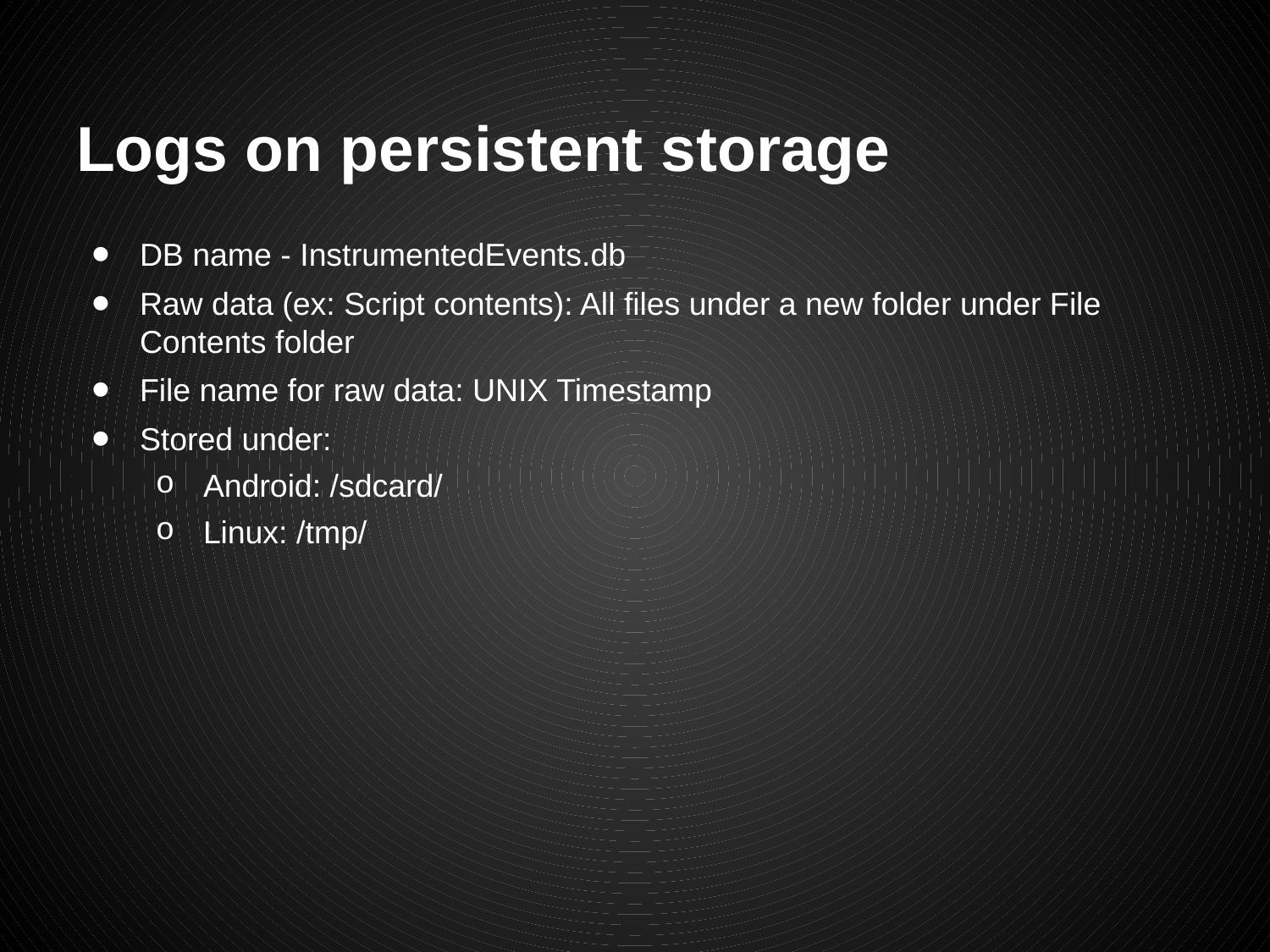

# Logs on persistent storage
DB name - InstrumentedEvents.db
Raw data (ex: Script contents): All files under a new folder under File Contents folder
File name for raw data: UNIX Timestamp
Stored under:
Android: /sdcard/
Linux: /tmp/